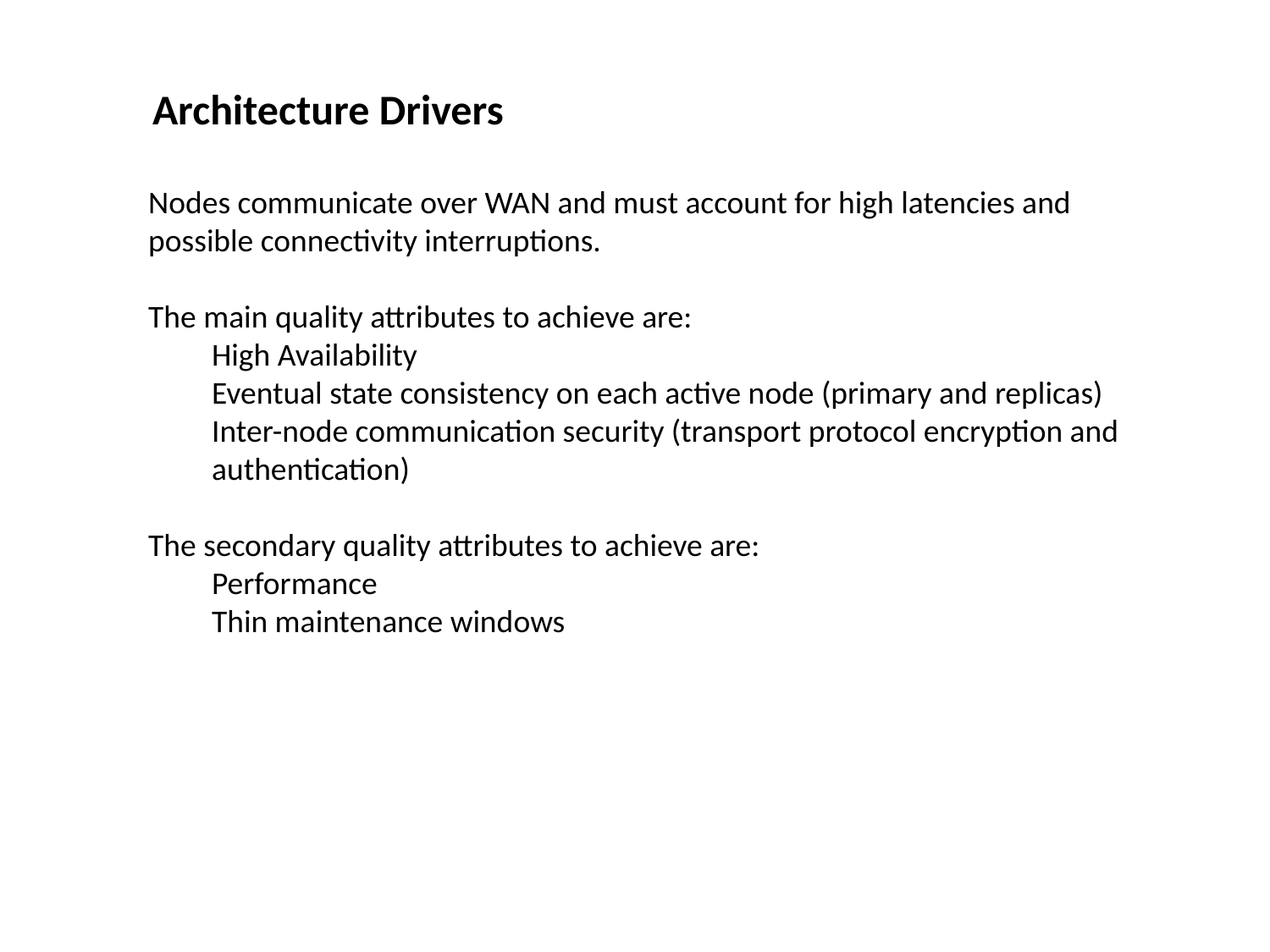

Architecture Drivers
Nodes communicate over WAN and must account for high latencies and possible connectivity interruptions.

The main quality attributes to achieve are:
High Availability
Eventual state consistency on each active node (primary and replicas)
Inter-node communication security (transport protocol encryption and authentication)

The secondary quality attributes to achieve are:
Performance
Thin maintenance windows